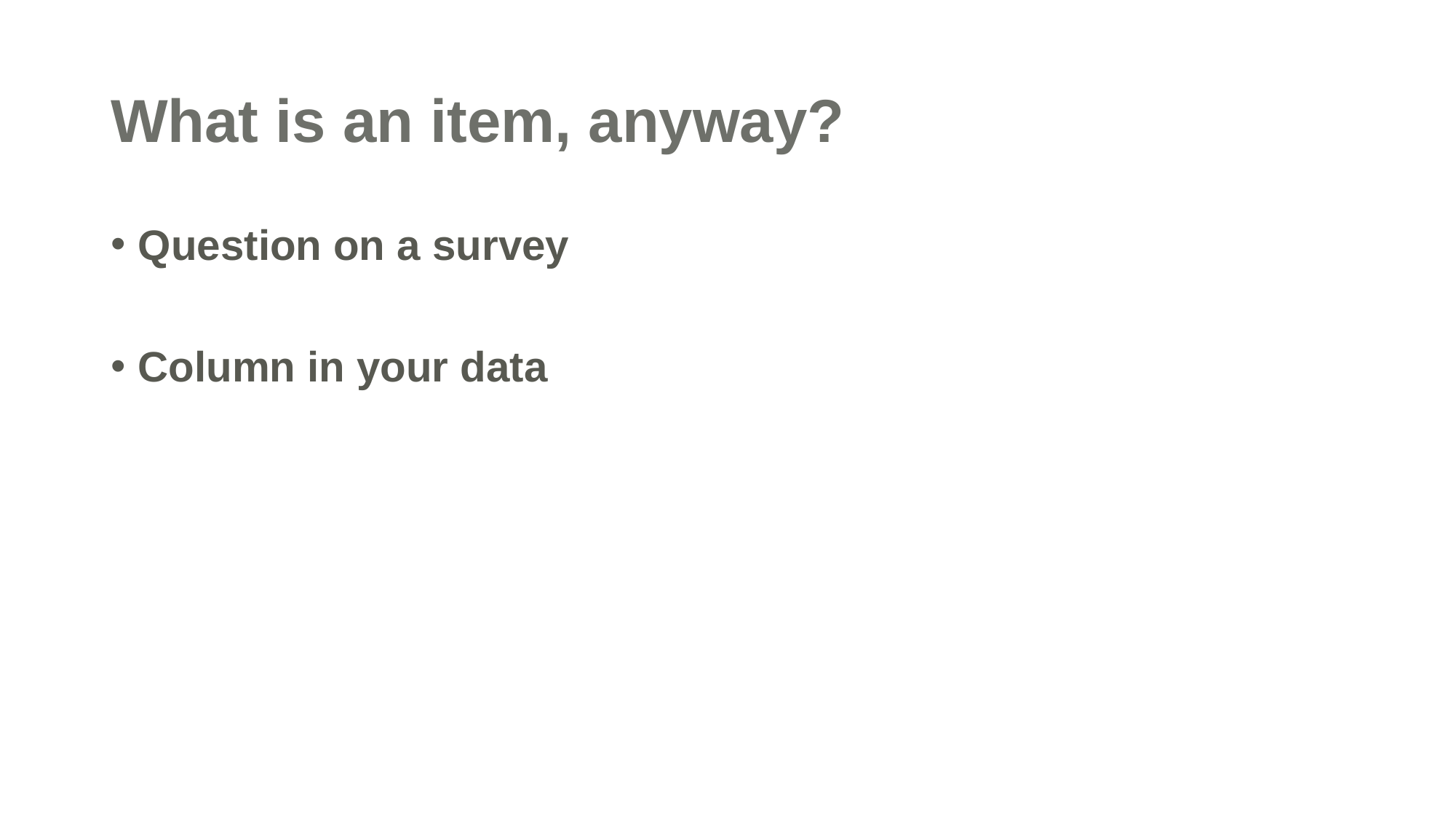

# What is an item, anyway?
Question on a survey

Column in your data